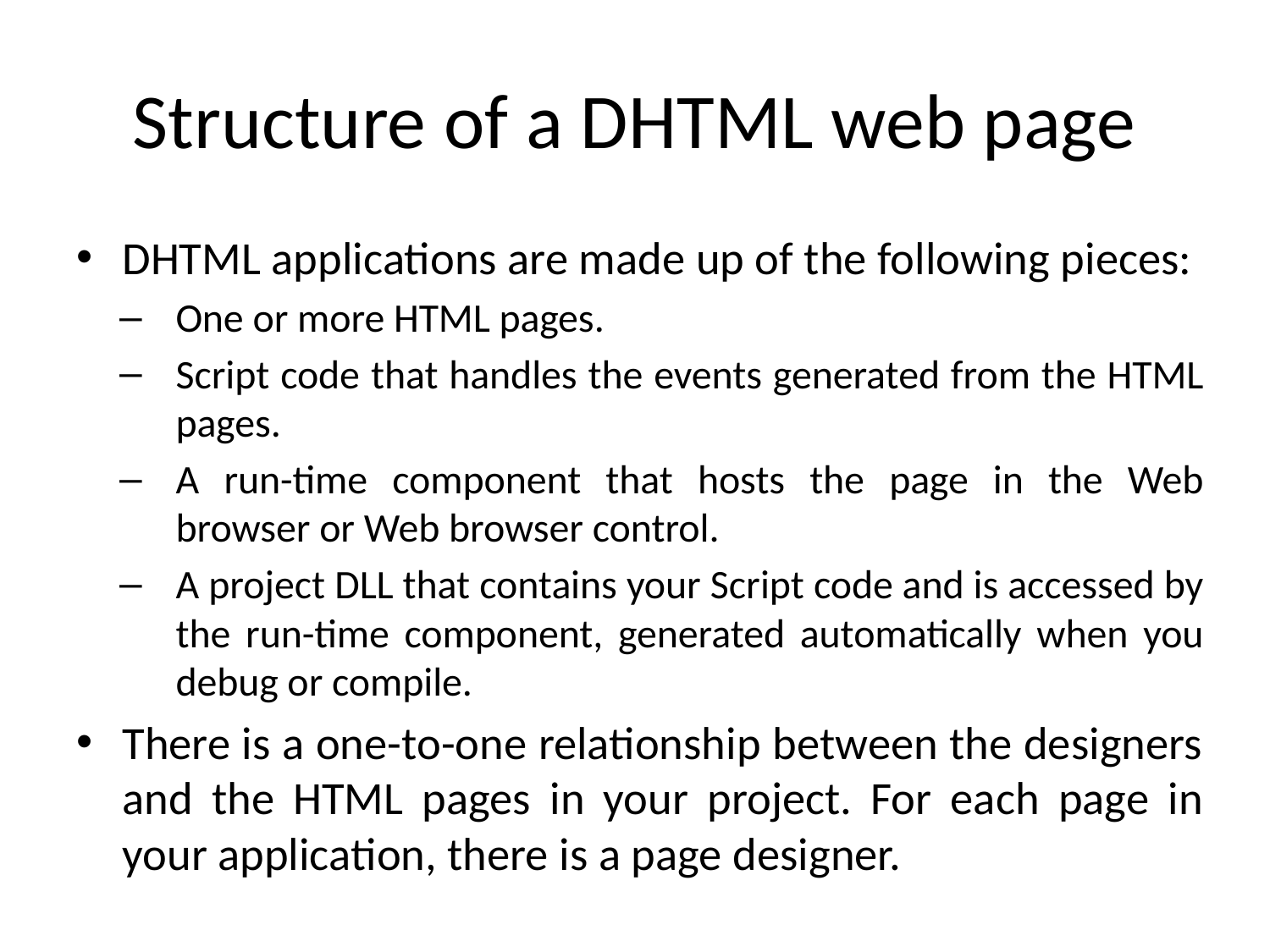

# Structure of a DHTML web page
DHTML applications are made up of the following pieces:
One or more HTML pages.
Script code that handles the events generated from the HTML pages.
A run-time component that hosts the page in the Web browser or Web browser control.
A project DLL that contains your Script code and is accessed by the run-time component, generated automatically when you debug or compile.
There is a one-to-one relationship between the designers and the HTML pages in your project. For each page in your application, there is a page designer.